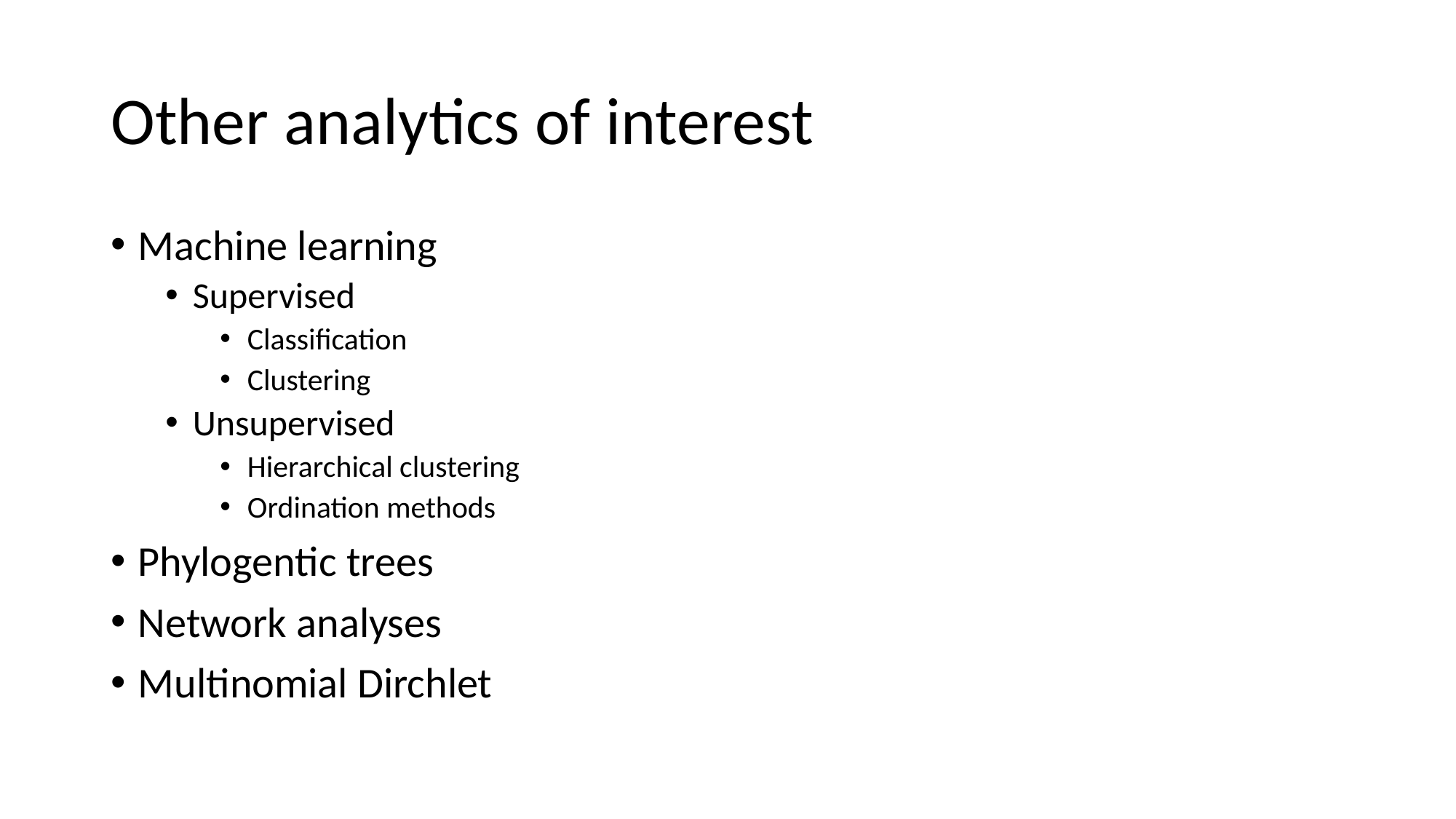

# Other analytics of interest
Machine learning
Supervised
Classification
Clustering
Unsupervised
Hierarchical clustering
Ordination methods
Phylogentic trees
Network analyses
Multinomial Dirchlet